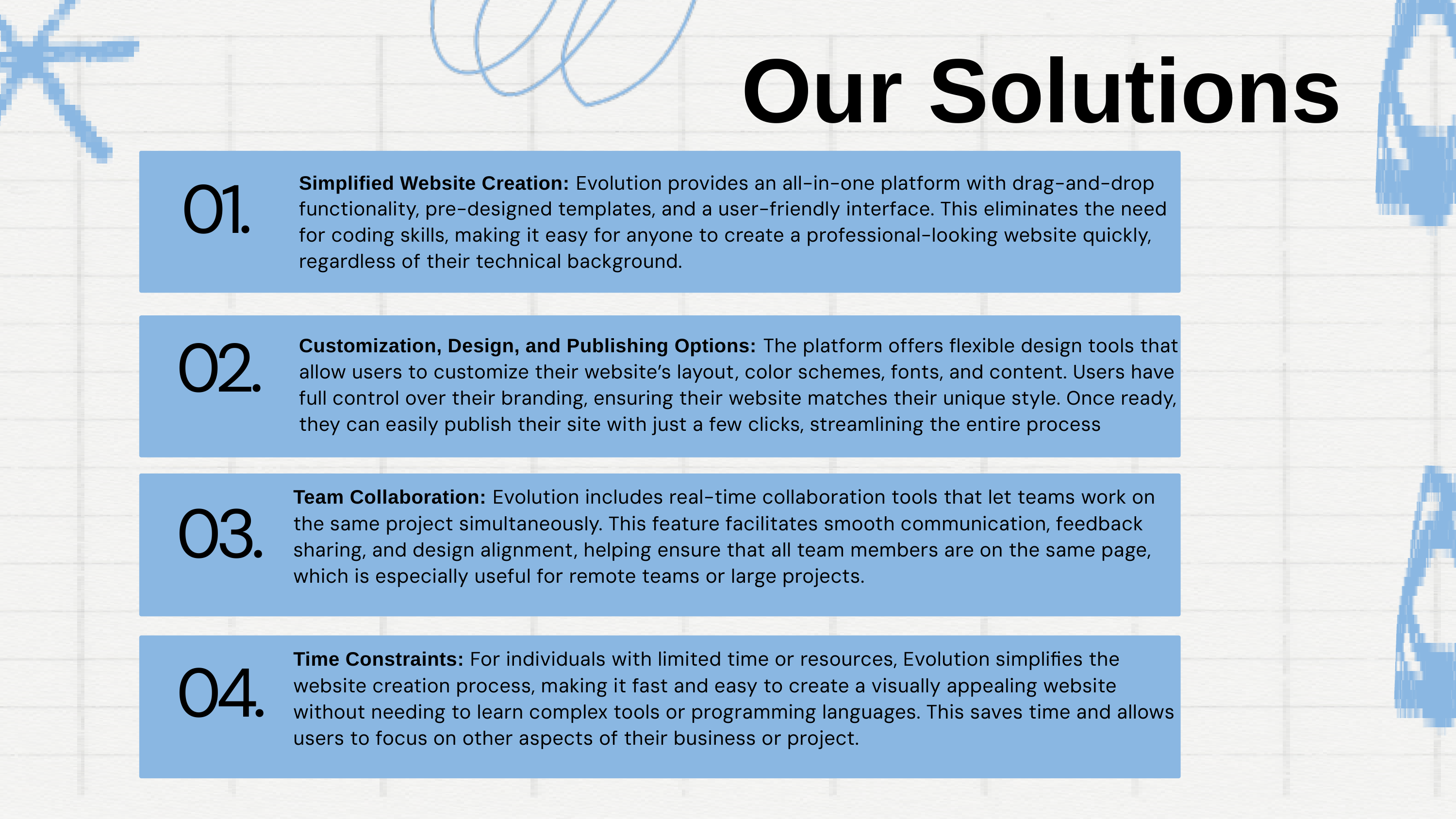

Our Solutions

Simplified Website Creation: Evolution provides an all-in-one platform with drag-and-drop functionality, pre-designed templates, and a user-friendly interface. This eliminates the need for coding skills, making it easy for anyone to create a professional-looking website quickly, regardless of their technical background.
01.

Customization, Design, and Publishing Options: The platform offers flexible design tools that allow users to customize their website’s layout, color schemes, fonts, and content. Users have full control over their branding, ensuring their website matches their unique style. Once ready, they can easily publish their site with just a few clicks, streamlining the entire process
02.

Team Collaboration: Evolution includes real-time collaboration tools that let teams work on the same project simultaneously. This feature facilitates smooth communication, feedback sharing, and design alignment, helping ensure that all team members are on the same page, which is especially useful for remote teams or large projects.
03.

Time Constraints: For individuals with limited time or resources, Evolution simplifies the website creation process, making it fast and easy to create a visually appealing website without needing to learn complex tools or programming languages. This saves time and allows users to focus on other aspects of their business or project.

04.